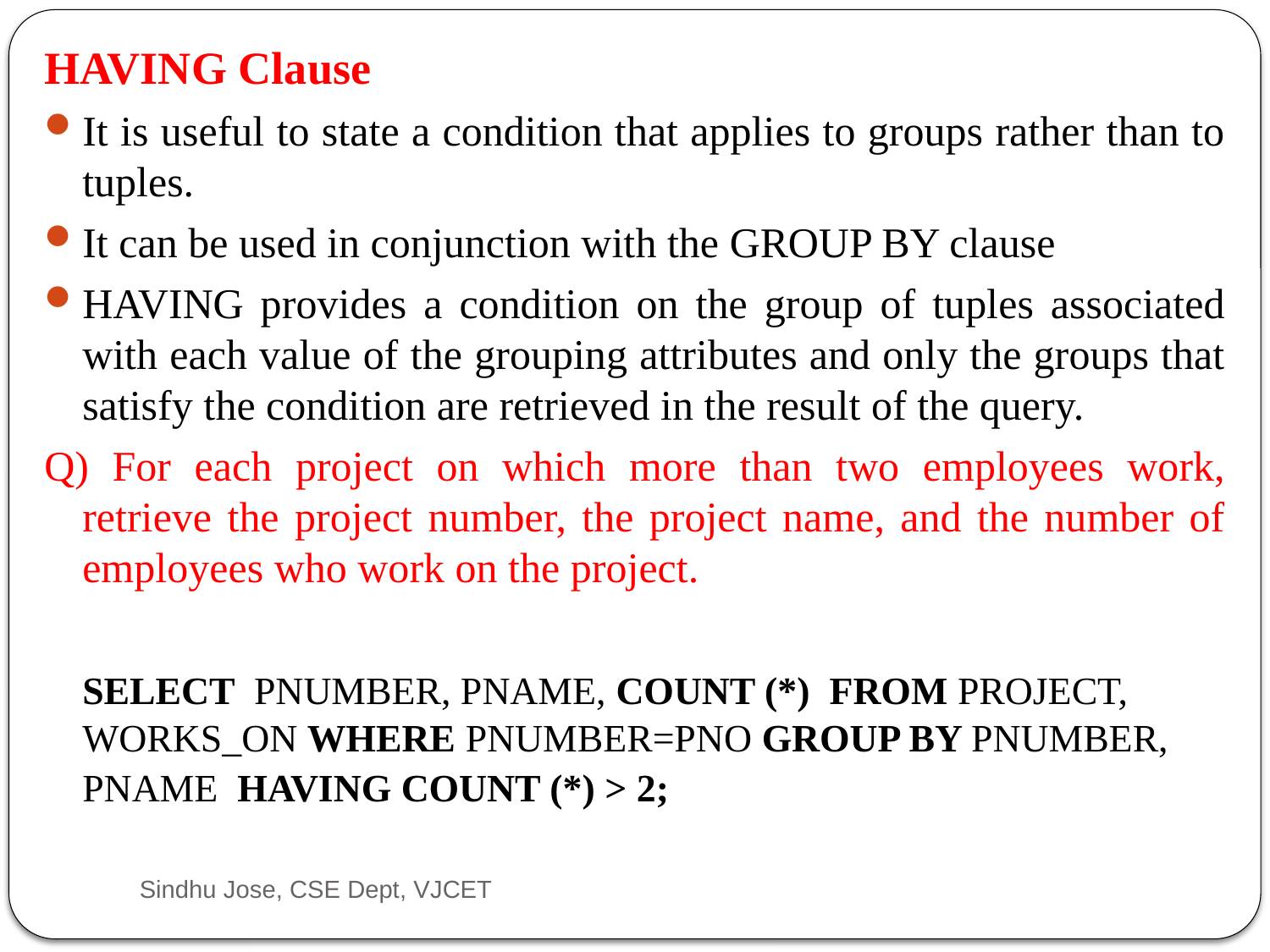

HAVING Clause
It is useful to state a condition that applies to groups rather than to tuples.
It can be used in conjunction with the GROUP BY clause
HAVING provides a condition on the group of tuples associated with each value of the grouping attributes and only the groups that satisfy the condition are retrieved in the result of the query.
Q) For each project on which more than two employees work, retrieve the project number, the project name, and the number of employees who work on the project.

	SELECT  PNUMBER, PNAME, COUNT (*)  FROM PROJECT, WORKS_ON WHERE PNUMBER=PNO GROUP BY PNUMBER, PNAME  HAVING COUNT (*) > 2;

Sindhu Jose, CSE Dept, VJCET